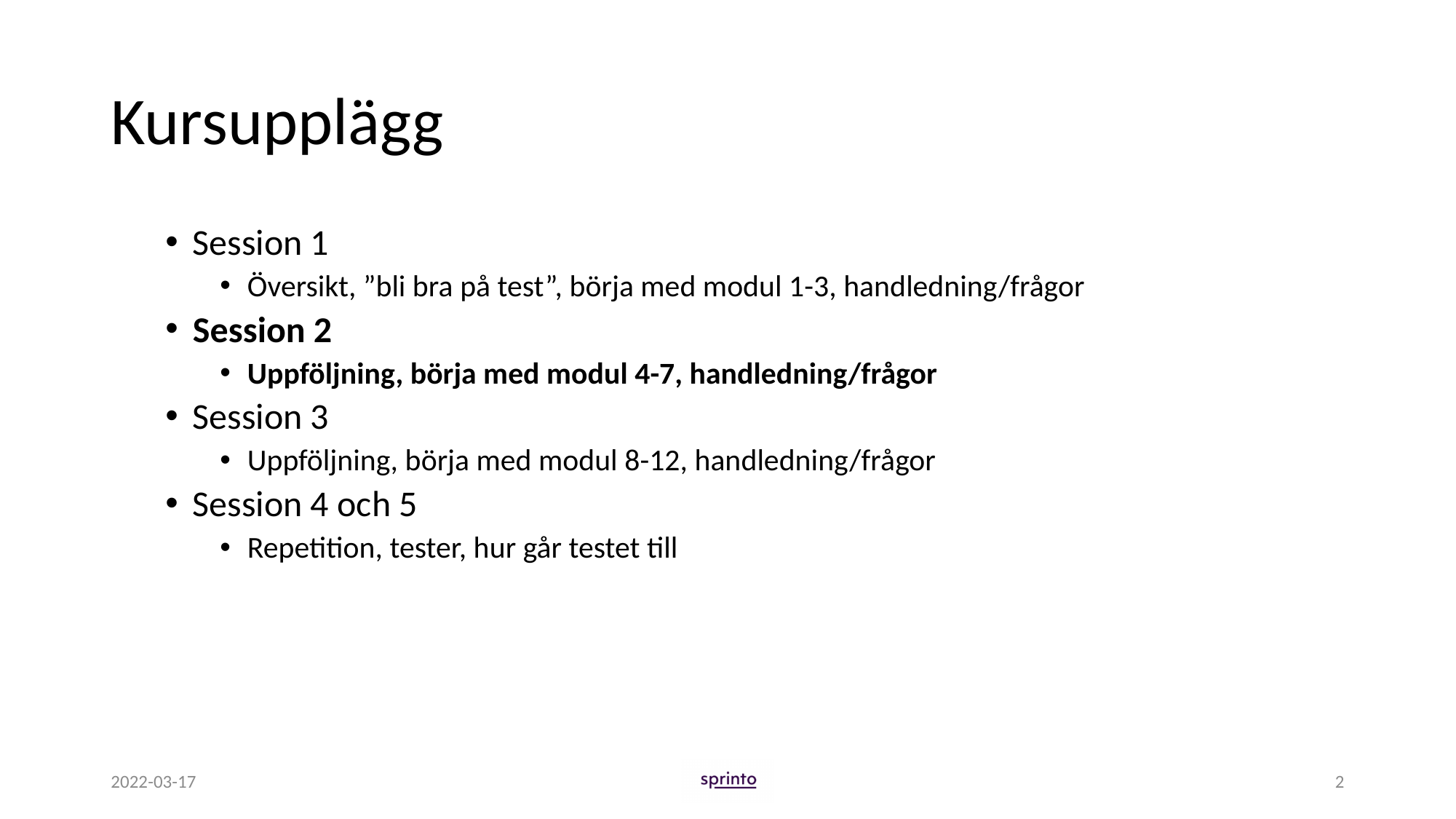

# Kursupplägg
Session 1
Översikt, ”bli bra på test”, börja med modul 1-3, handledning/frågor
Session 2
Uppföljning, börja med modul 4-7, handledning/frågor
Session 3
Uppföljning, börja med modul 8-12, handledning/frågor
Session 4 och 5
Repetition, tester, hur går testet till

2022-03-17
2